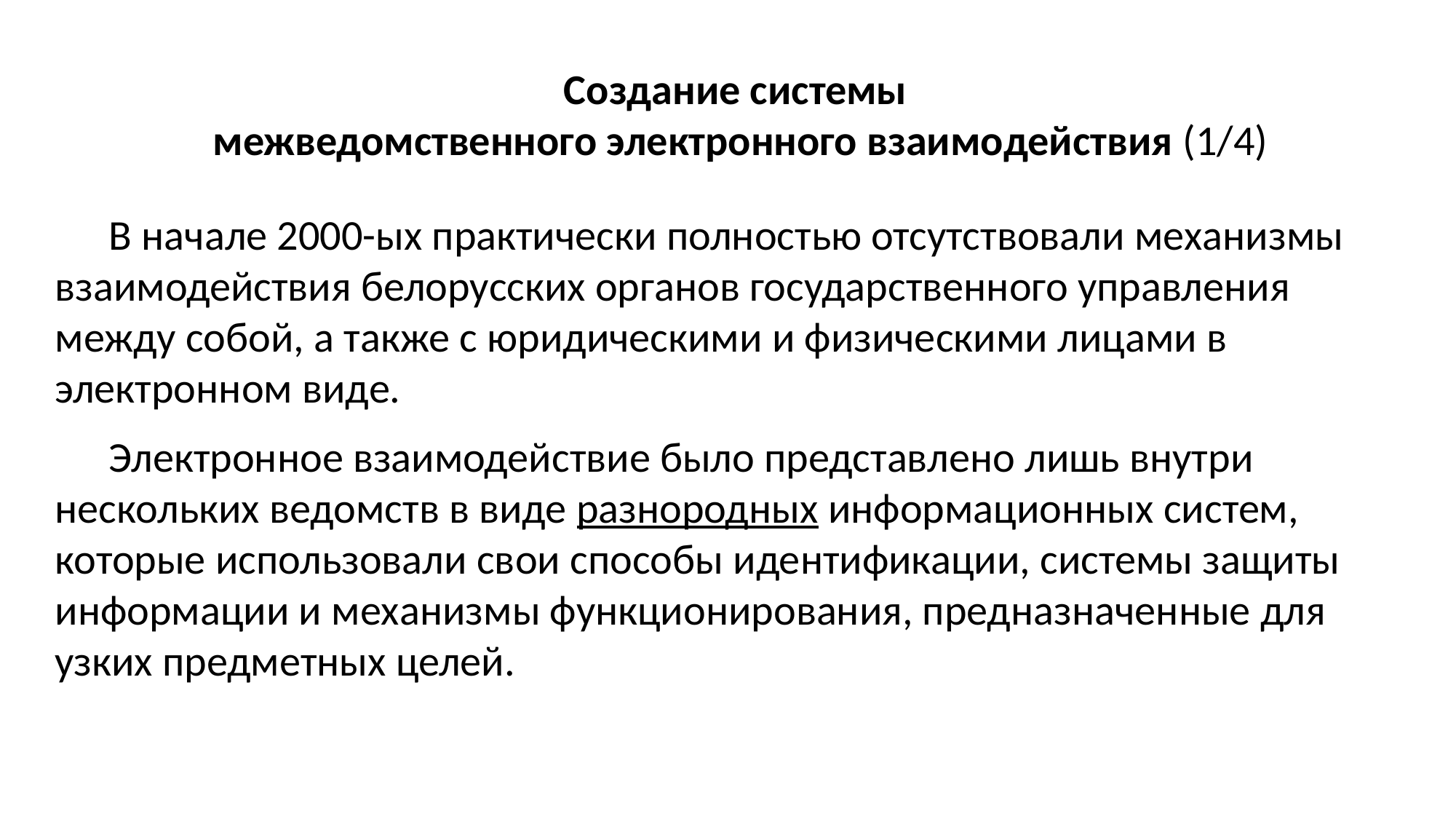

Создание системы
межведомственного электронного взаимодействия (1/4)

В начале 2000-ых практически полностью отсутствовали механизмы взаимодействия белорусских органов государственного управления между собой, а также с юридическими и физическими лицами в электронном виде.
Электронное взаимодействие было представлено лишь внутри нескольких ведомств в виде разнородных информационных систем, которые использовали свои способы идентификации, системы защиты информации и механизмы функционирования, предназначенные для узких предметных целей.